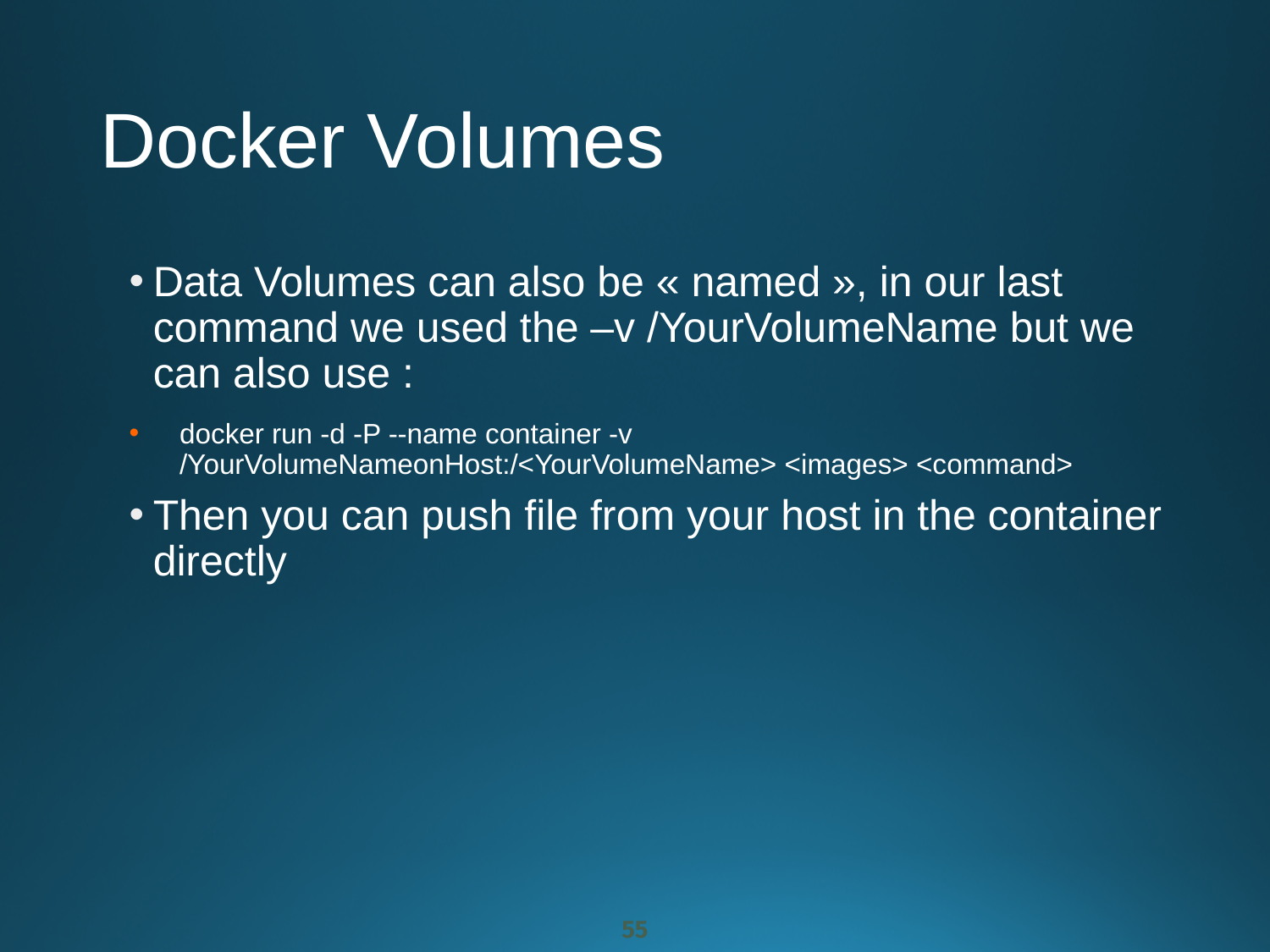

# Docker Volumes
Data Volumes can also be « named », in our last command we used the –v /YourVolumeName but we can also use :
docker run -d -P --name container -v /YourVolumeNameonHost:/<YourVolumeName> <images> <command>
Then you can push file from your host in the container directly